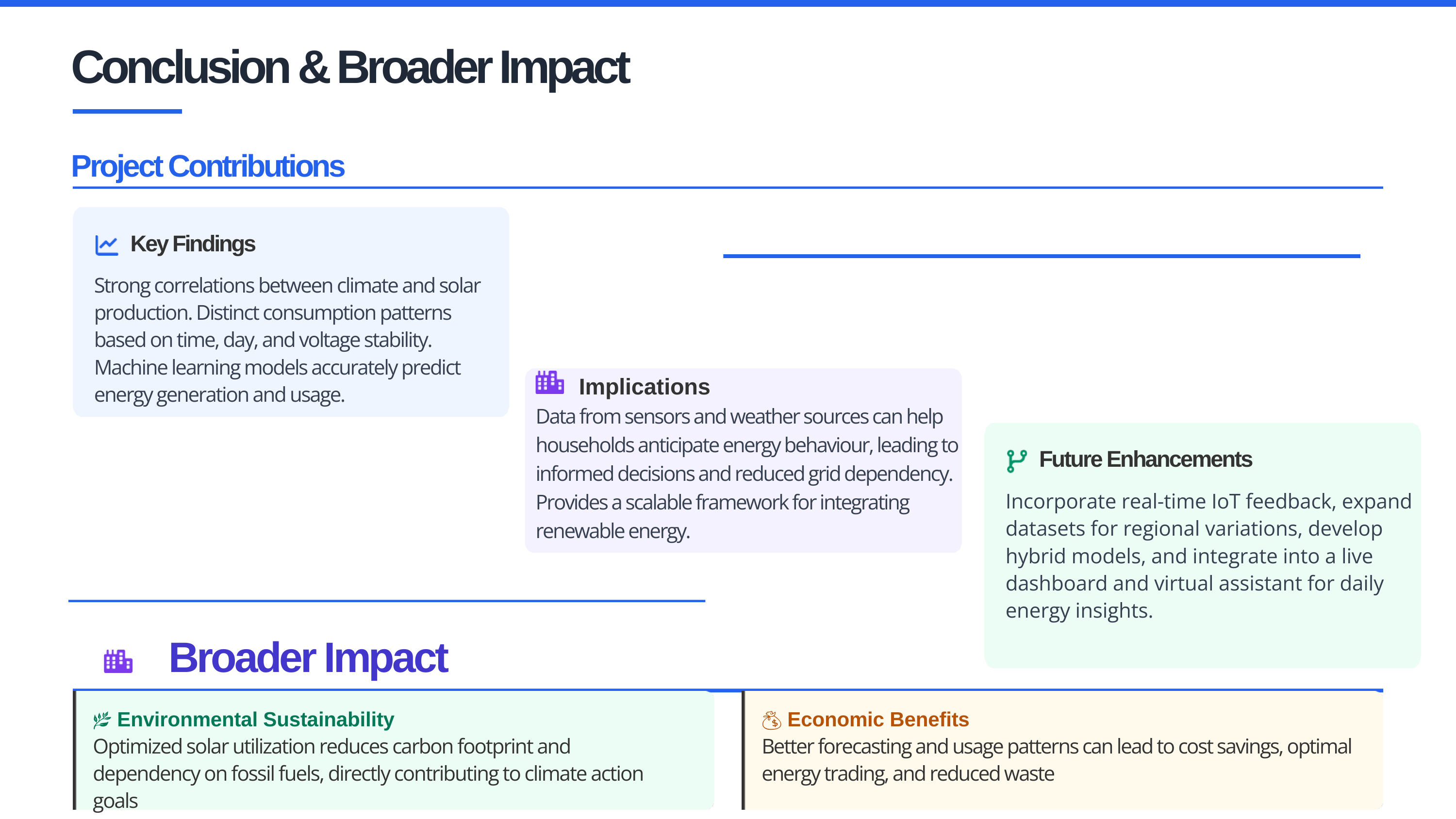

Conclusion & Broader Impact

Project Contributions

Key Findings

Strong correlations between climate and solar production. Distinct consumption patterns based on time, day, and voltage stability. Machine learning models accurately predict energy generation and usage.
       Implications
Data from sensors and weather sources can help households anticipate energy behaviour, leading to informed decisions and reduced grid dependency. Provides a scalable framework for integrating renewable energy.

Future Enhancements

Incorporate real-time IoT feedback, expand datasets for regional variations, develop hybrid models, and integrate into a live dashboard and virtual assistant for daily energy insights.

Broader Impact

🌿 Environmental Sustainability
Optimized solar utilization reduces carbon footprint and dependency on fossil fuels, directly contributing to climate action goals
💰 Economic Benefits
Better forecasting and usage patterns can lead to cost savings, optimal energy trading, and reduced waste

💡 User Empowerment
Predictive insights enable households to make informed decisions about energy usage, storage, and grid interaction
🔍 Research Applications
Methodology demonstrated can be applied to other locations and refined for specialized scenarios

From Data to Action
This project demonstrates how machine learning and data science can transform renewable energy from an intermittent resource into a predictable, manageable part of our energy future.

Contact: research@example.com	GitHub: github.com/solar-ml-project
Made with Genspark
12